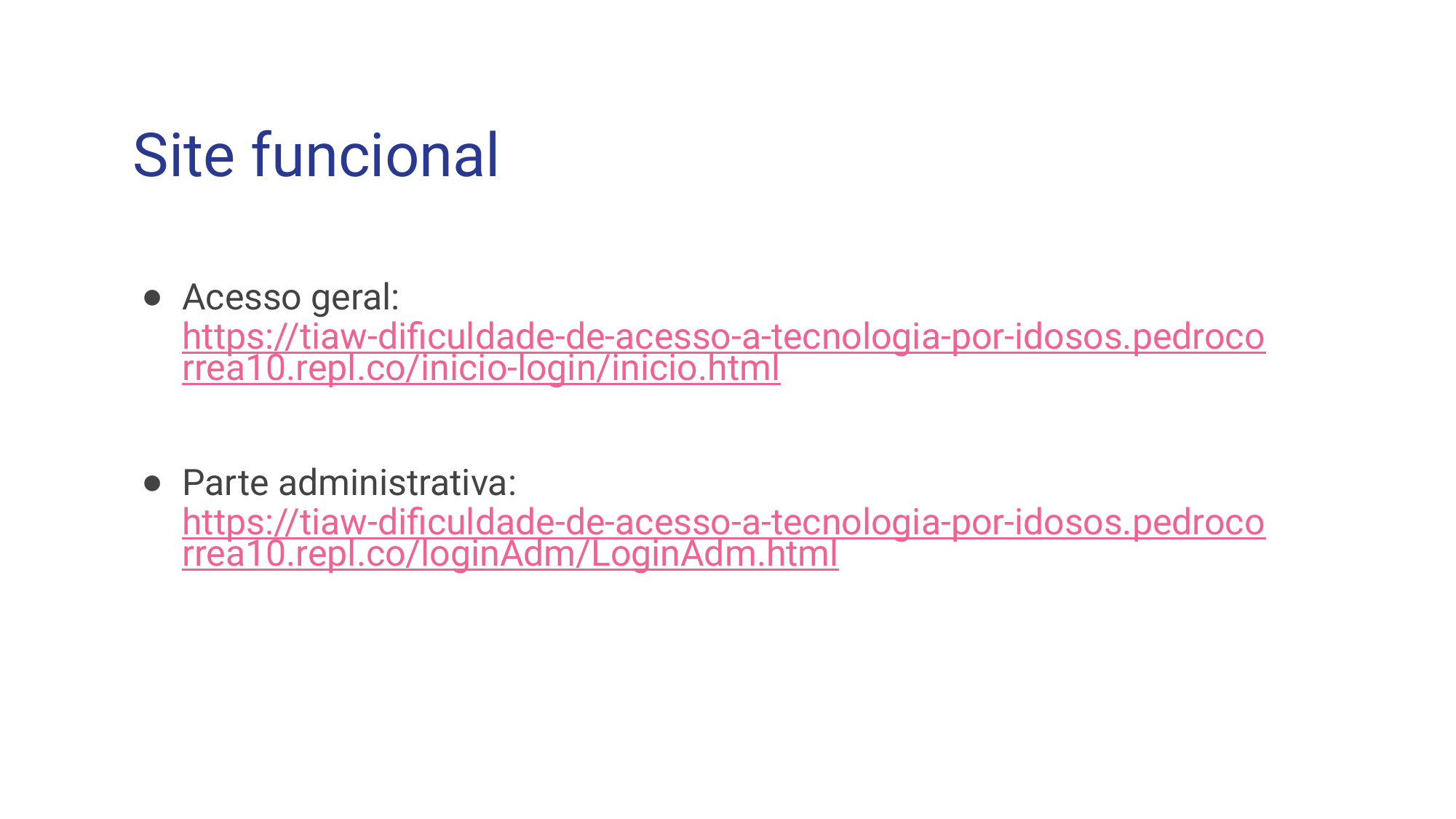

# Site funcional
Acesso geral: https://tiaw-dificuldade-de-acesso-a-tecnologia-por-idosos.pedrocorrea10.repl.co/inicio-login/inicio.html

Parte administrativa: https://tiaw-dificuldade-de-acesso-a-tecnologia-por-idosos.pedrocorrea10.repl.co/loginAdm/LoginAdm.html